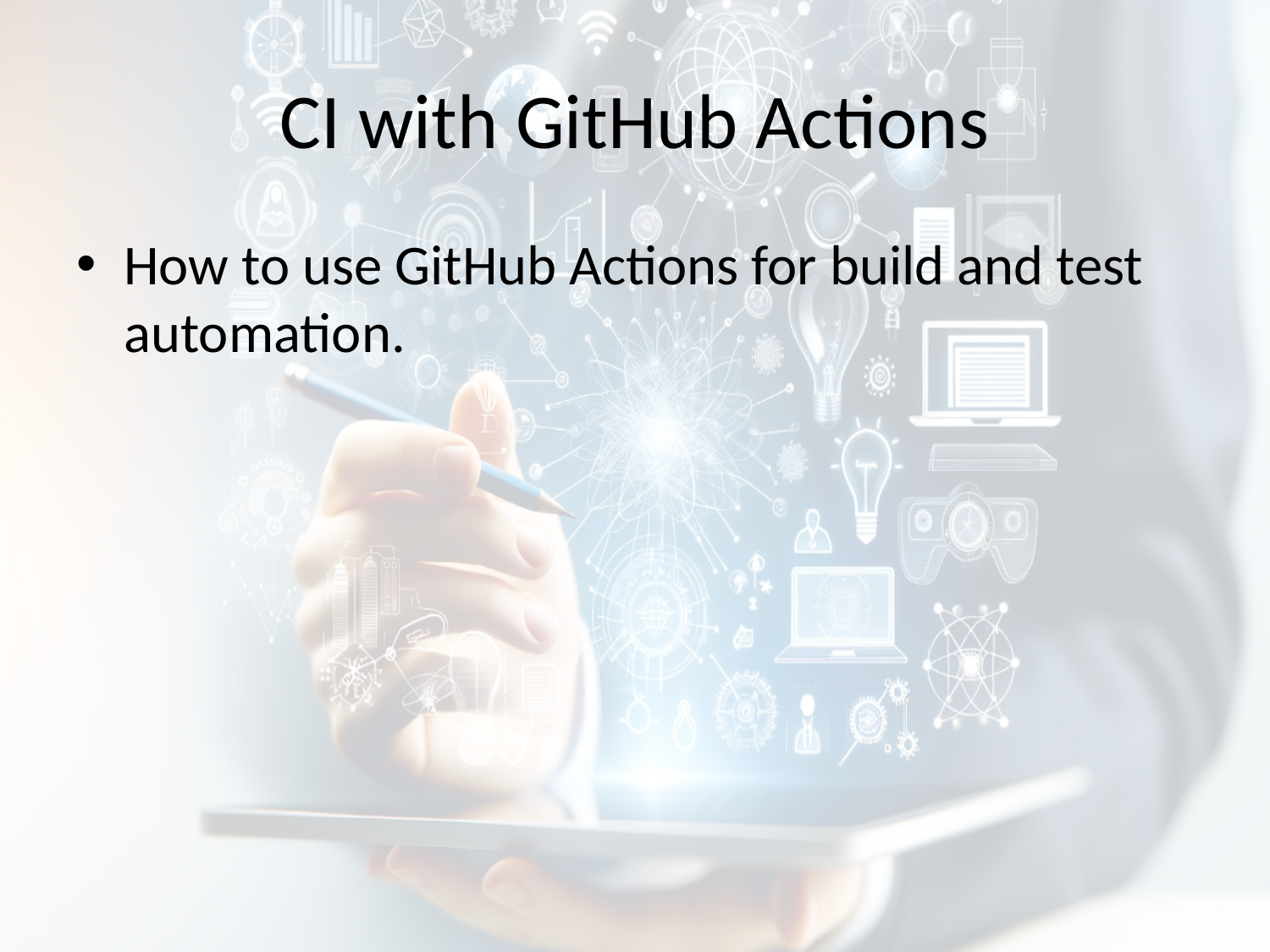

# CI with GitHub Actions
How to use GitHub Actions for build and test automation.